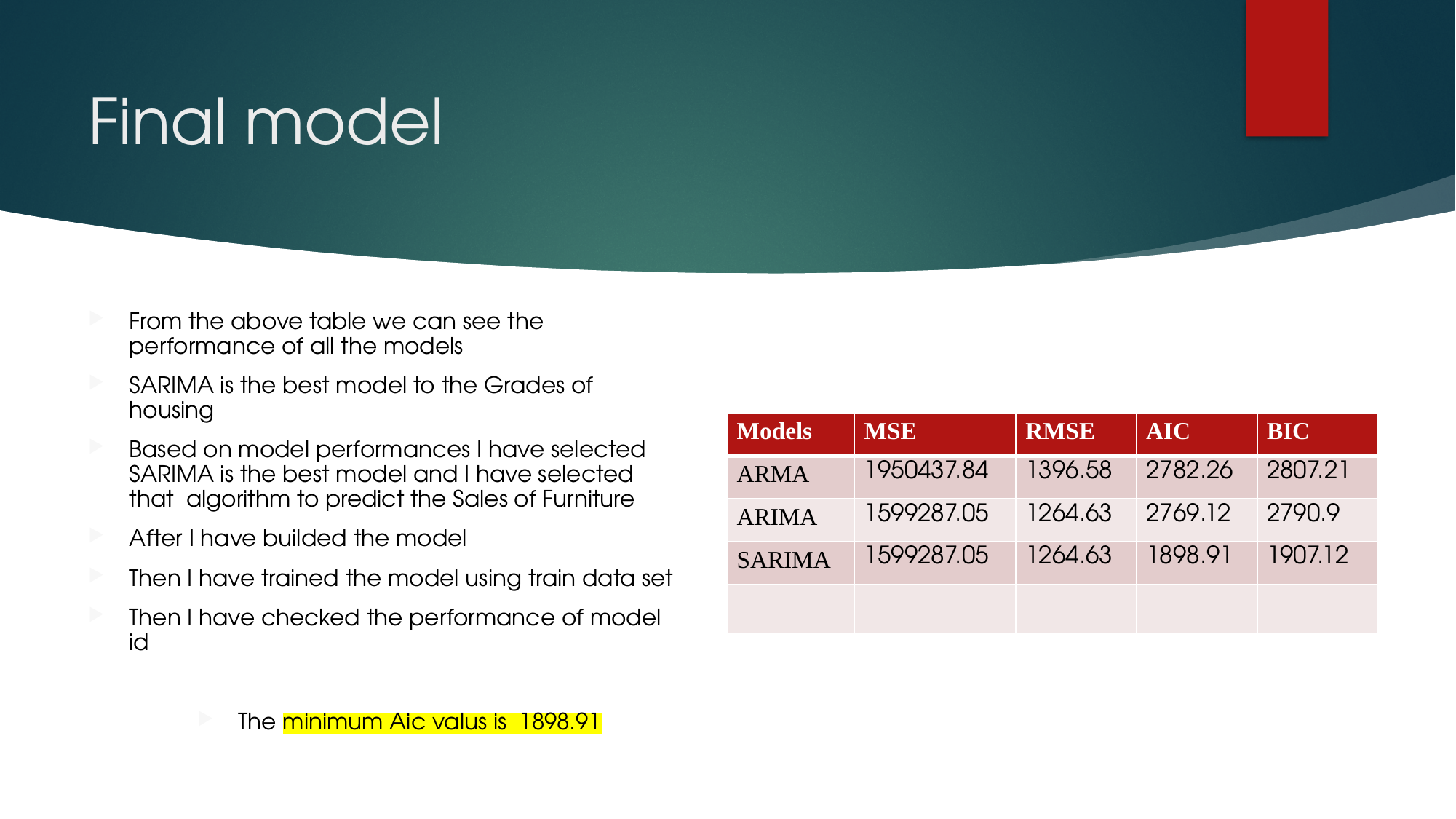

Final model

From the above table we can see the performance of all the models
SARIMA is the best model to the Grades of housing
Based on model performances I have selected SARIMA is the best model and I have selected that  algorithm to predict the Sales of Furniture
After I have builded the model
Then I have trained the model using train data set
Then I have checked the performance of model id

The minimum Aic valus is  1898.91

| Models | MSE | RMSE | AIC | BIC |
| --- | --- | --- | --- | --- |
| ARMA | 1950437.84 | 1396.58 | 2782.26 | 2807.21 |
| ARIMA | 1599287.05 | 1264.63 | 2769.12 | 2790.9 |
| SARIMA | 1599287.05 | 1264.63 | 1898.91 | 1907.12 |
|  |  |  |  |  |